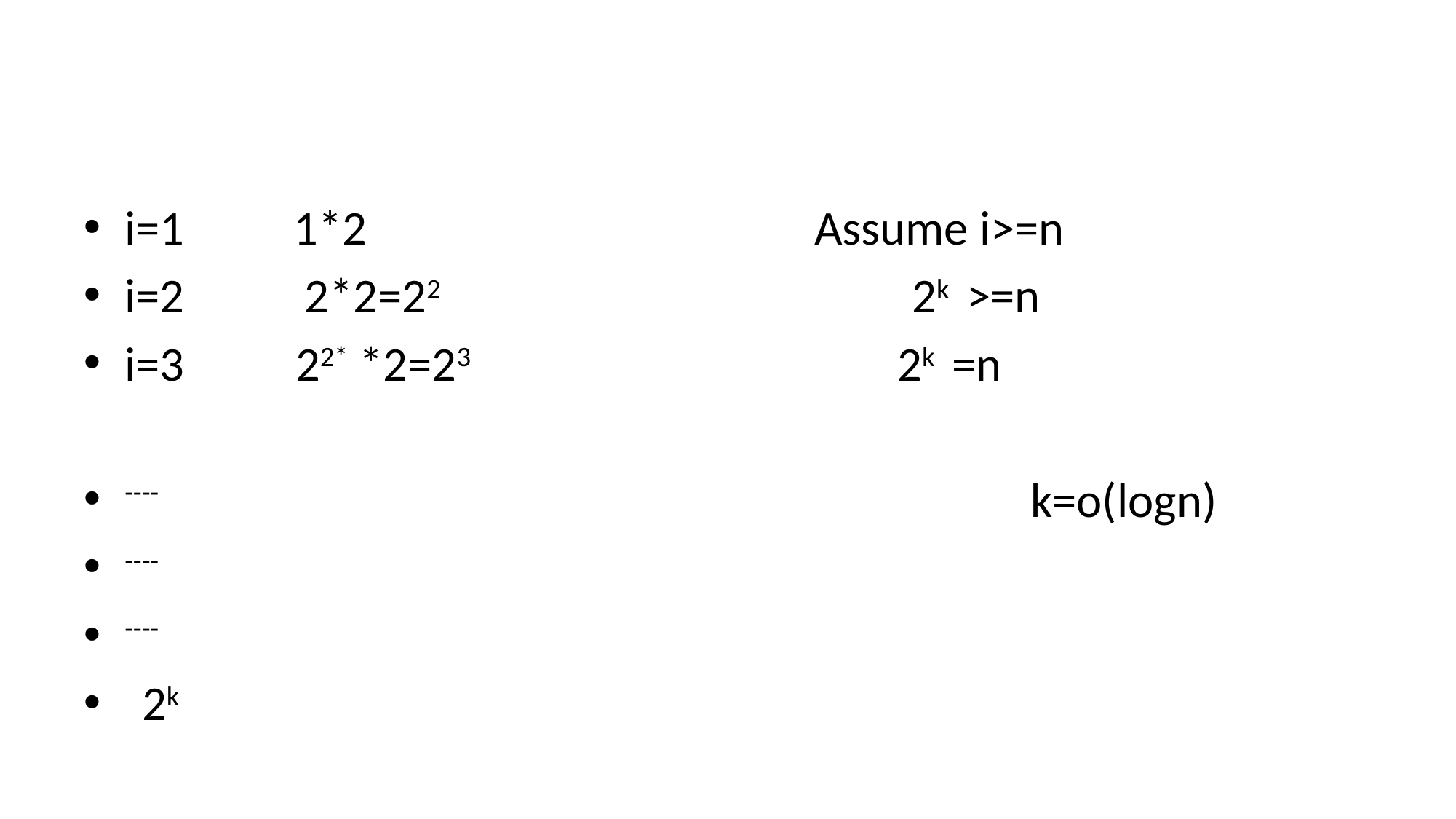

i=1          1*2                                         Assume i>=n
i=2           2*2=22                                                                          2k  >=n
i=3                22* *2=23                                                                   2k  =n

----								   k=o(logn)
----
----
  2k